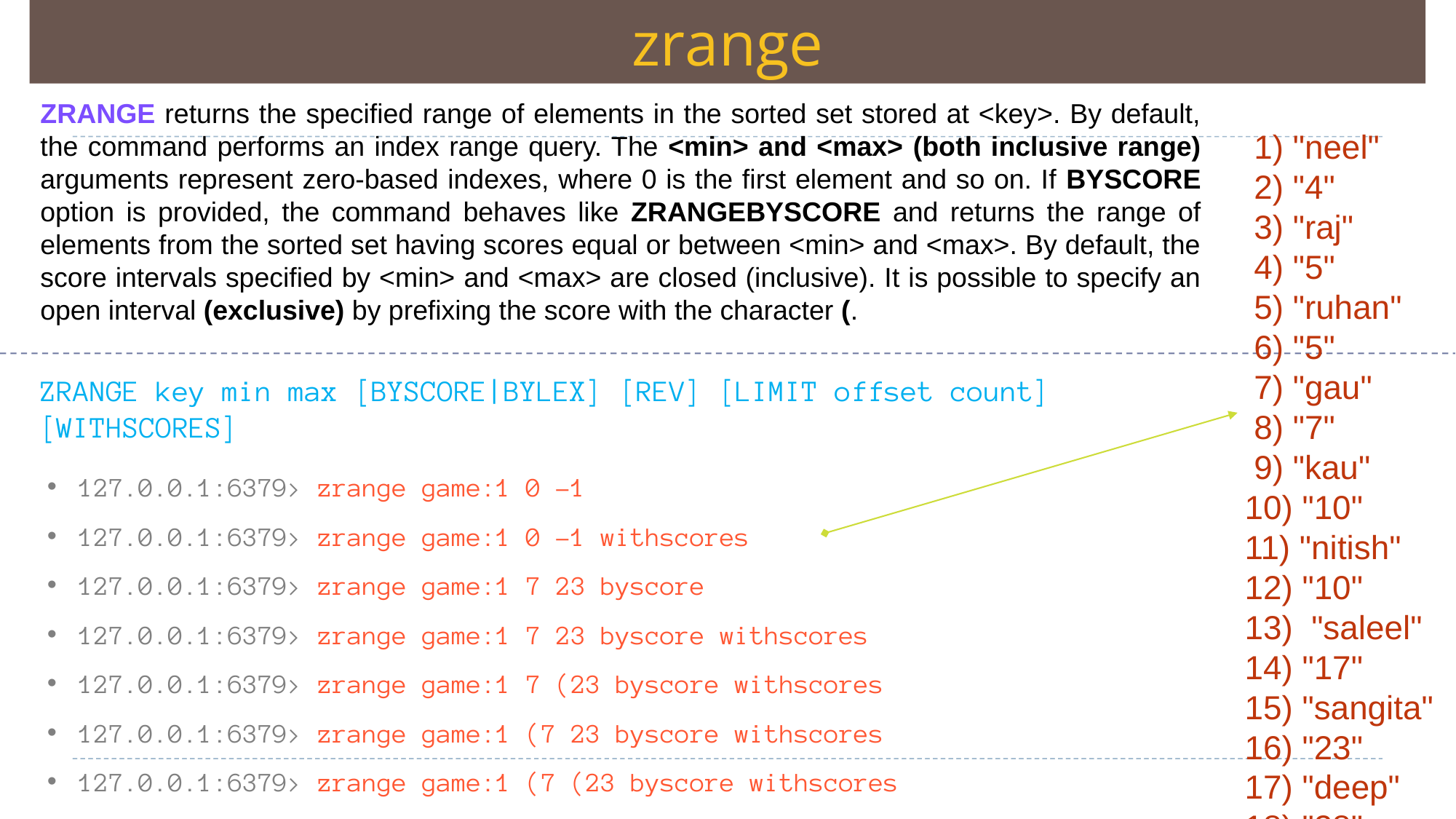

zrange
ZRANGE returns the specified range of elements in the sorted set stored at <key>. By default, the command performs an index range query. The <min> and <max> (both inclusive range) arguments represent zero-based indexes, where 0 is the first element and so on. If BYSCORE option is provided, the command behaves like ZRANGEBYSCORE and returns the range of elements from the sorted set having scores equal or between <min> and <max>. By default, the score intervals specified by <min> and <max> are closed (inclusive). It is possible to specify an open interval (exclusive) by prefixing the score with the character (.
  1) "neel"
  2) "4"
  3) "raj"
  4) "5"
  5) "ruhan"
  6) "5"
  7) "gau"
  8) "7"
  9) "kau"
 10) "10"
 11) "nitish"
 12) "10"
 13)  "saleel"
 14) "17"
 15) "sangita"
 16) "23"
 17) "deep"
 18) "28"

ZRANGE key min max [BYSCORE|BYLEX] [REV] [LIMIT offset count] [WITHSCORES]

127.0.0.1:6379> zrange game:1 0 -1
127.0.0.1:6379> zrange game:1 0 -1 withscores
127.0.0.1:6379> zrange game:1 7 23 byscore
127.0.0.1:6379> zrange game:1 7 23 byscore withscores
127.0.0.1:6379> zrange game:1 7 (23 byscore withscores
127.0.0.1:6379> zrange game:1 (7 23 byscore withscores
127.0.0.1:6379> zrange game:1 (7 (23 byscore withscores